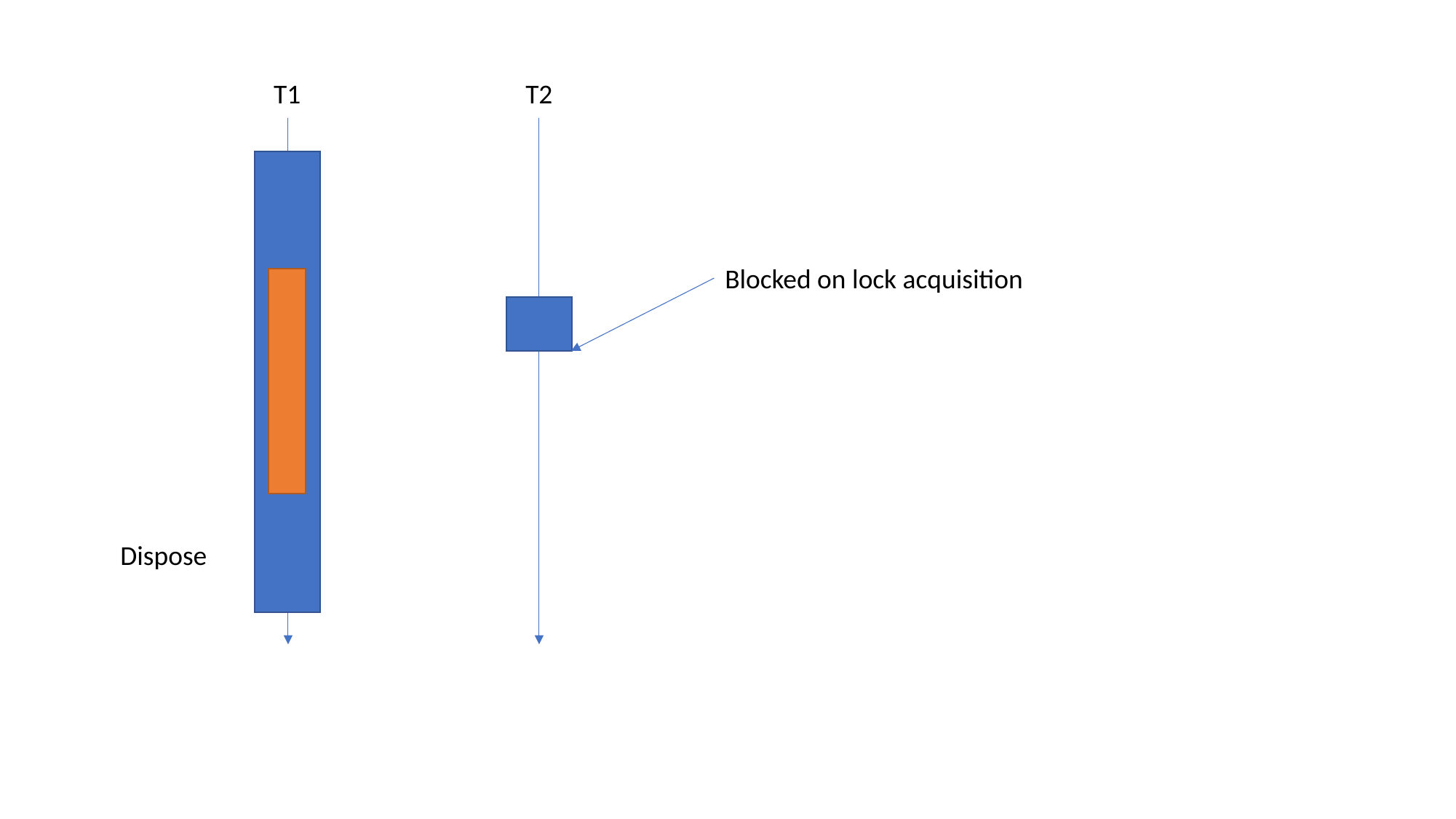

T1
T2

Blocked on lock acquisition

Dispose